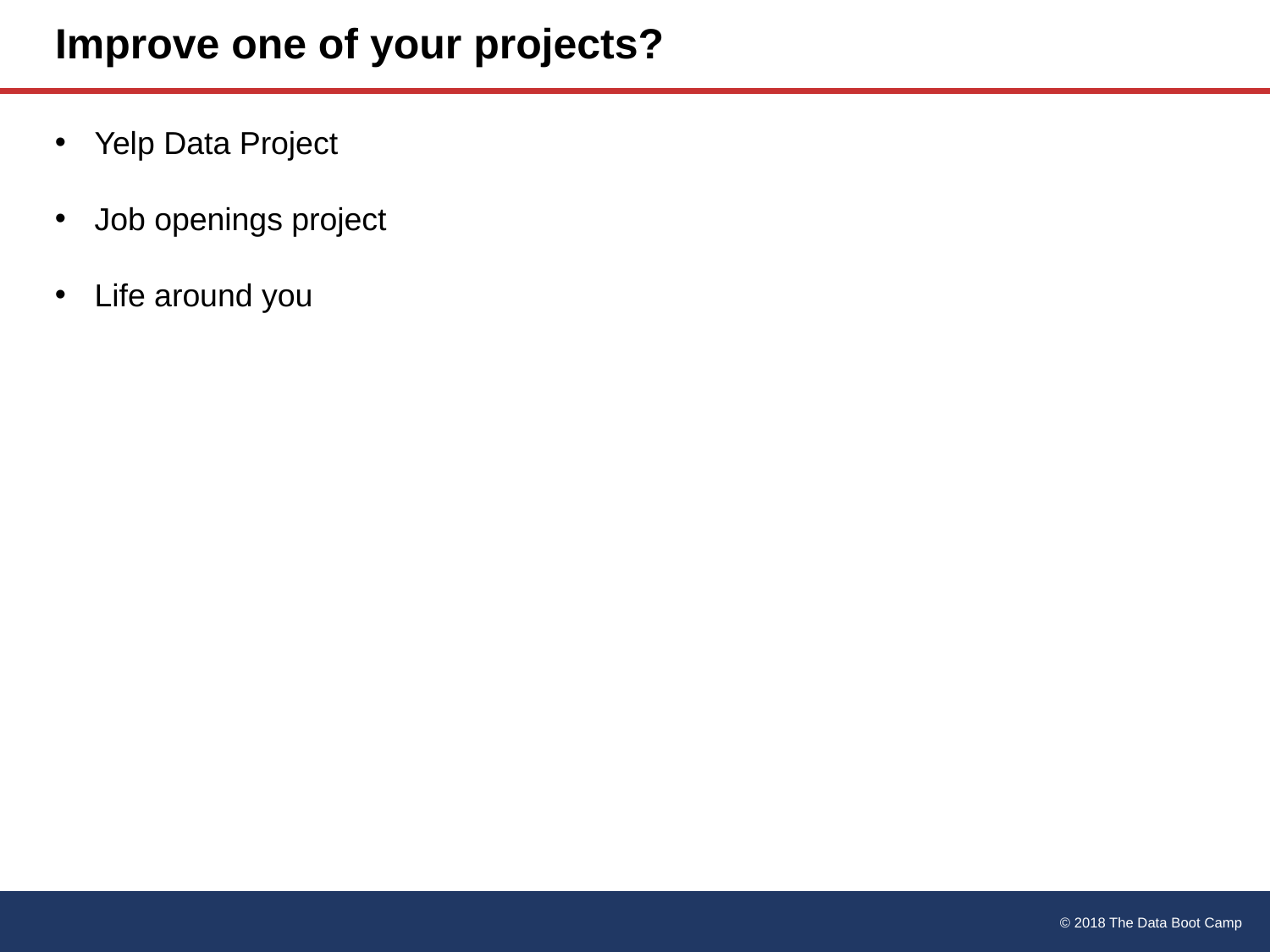

# Improve one of your projects?
Yelp Data Project

Job openings project

Life around you